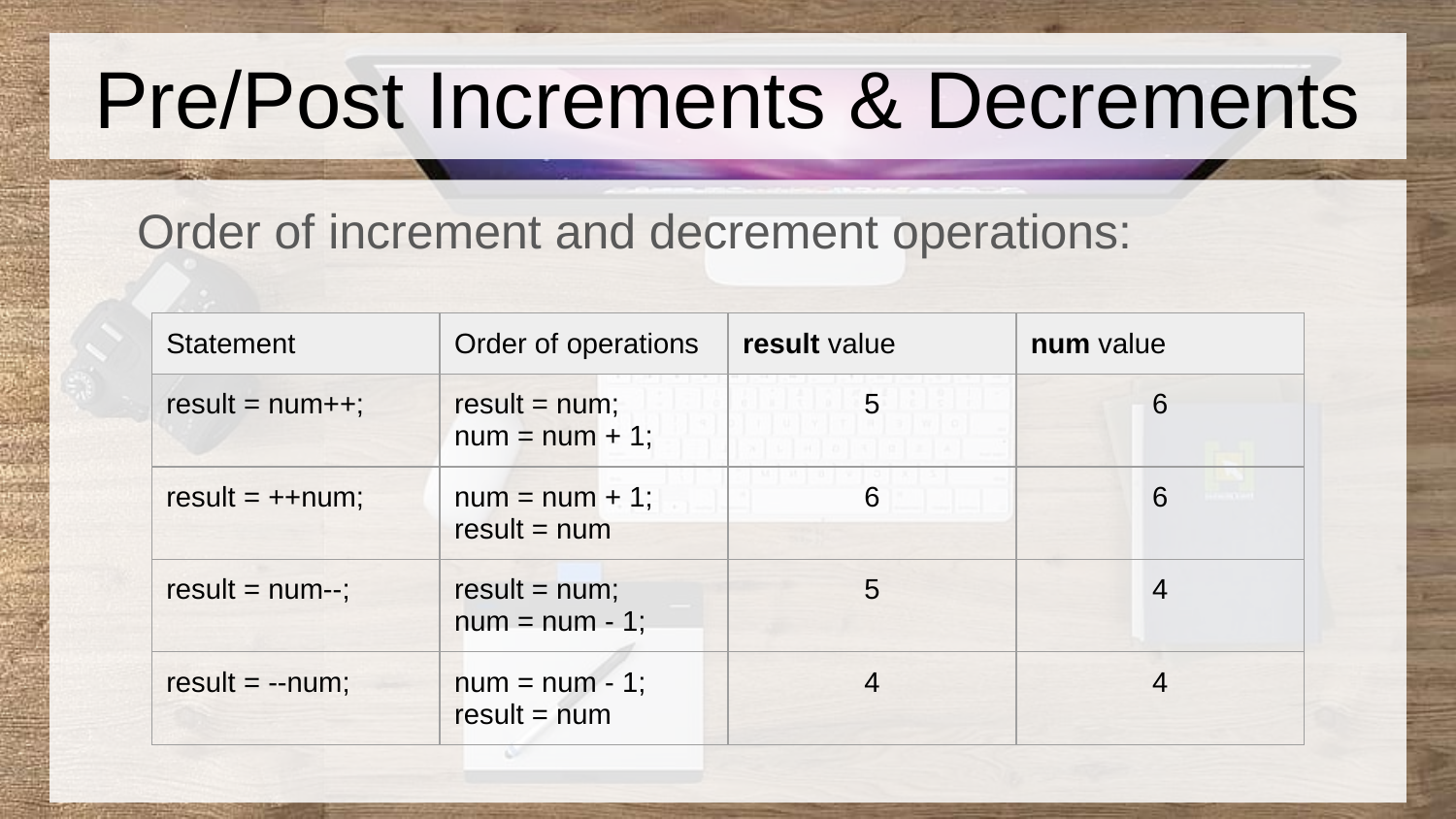

# Pre/Post Increments & Decrements
Order of increment and decrement operations:
| Statement | Order of operations | result value | num value |
| --- | --- | --- | --- |
| result = num++; | result = num; num = num + 1; | 5 | 6 |
| result = ++num; | num = num + 1; result = num | 6 | 6 |
| result = num--; | result = num; num = num - 1; | 5 | 4 |
| result = --num; | num = num - 1; result = num | 4 | 4 |